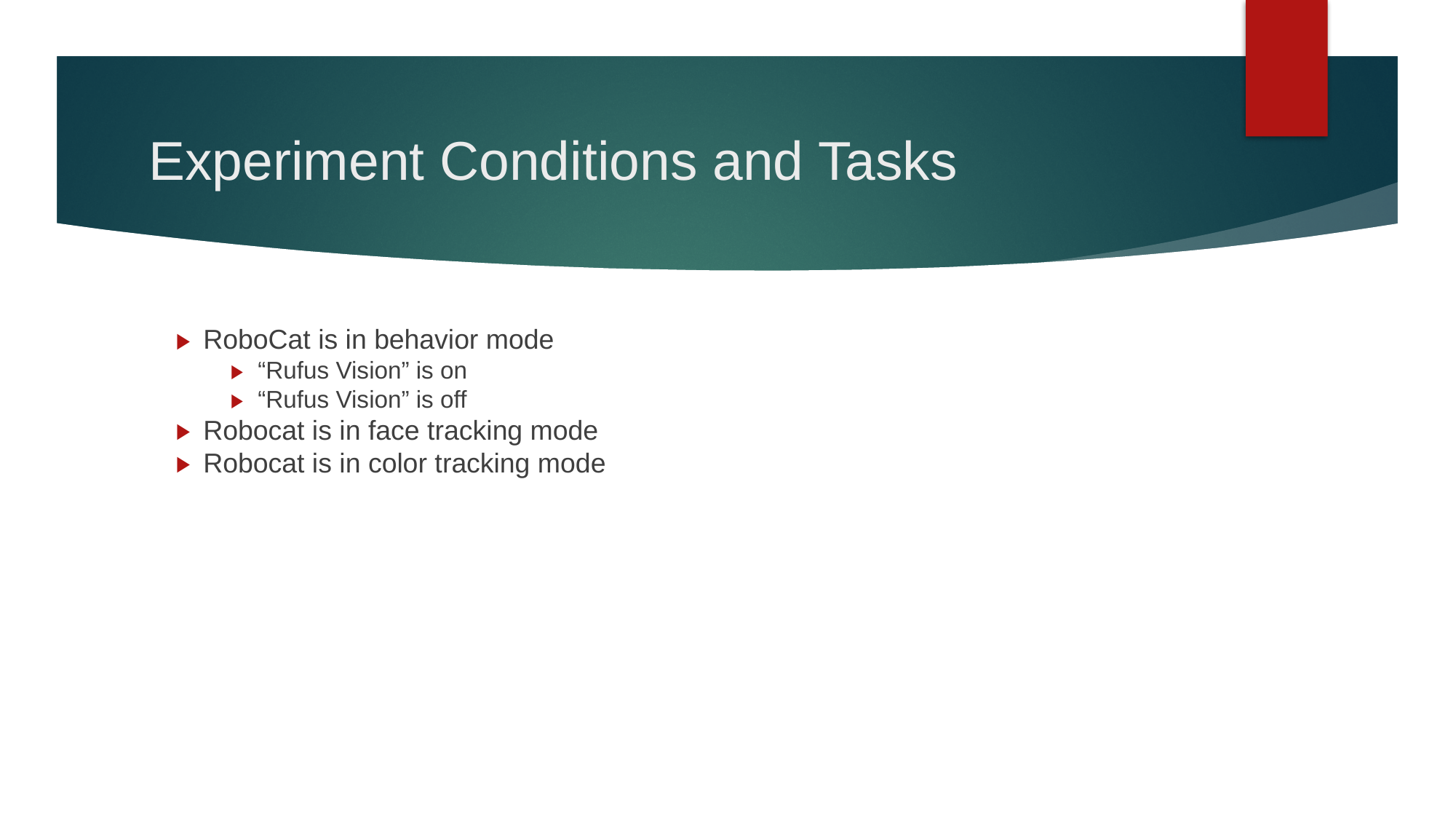

# Experiment Conditions and Tasks
RoboCat is in behavior mode
“Rufus Vision” is on
“Rufus Vision” is off
Robocat is in face tracking mode
Robocat is in color tracking mode